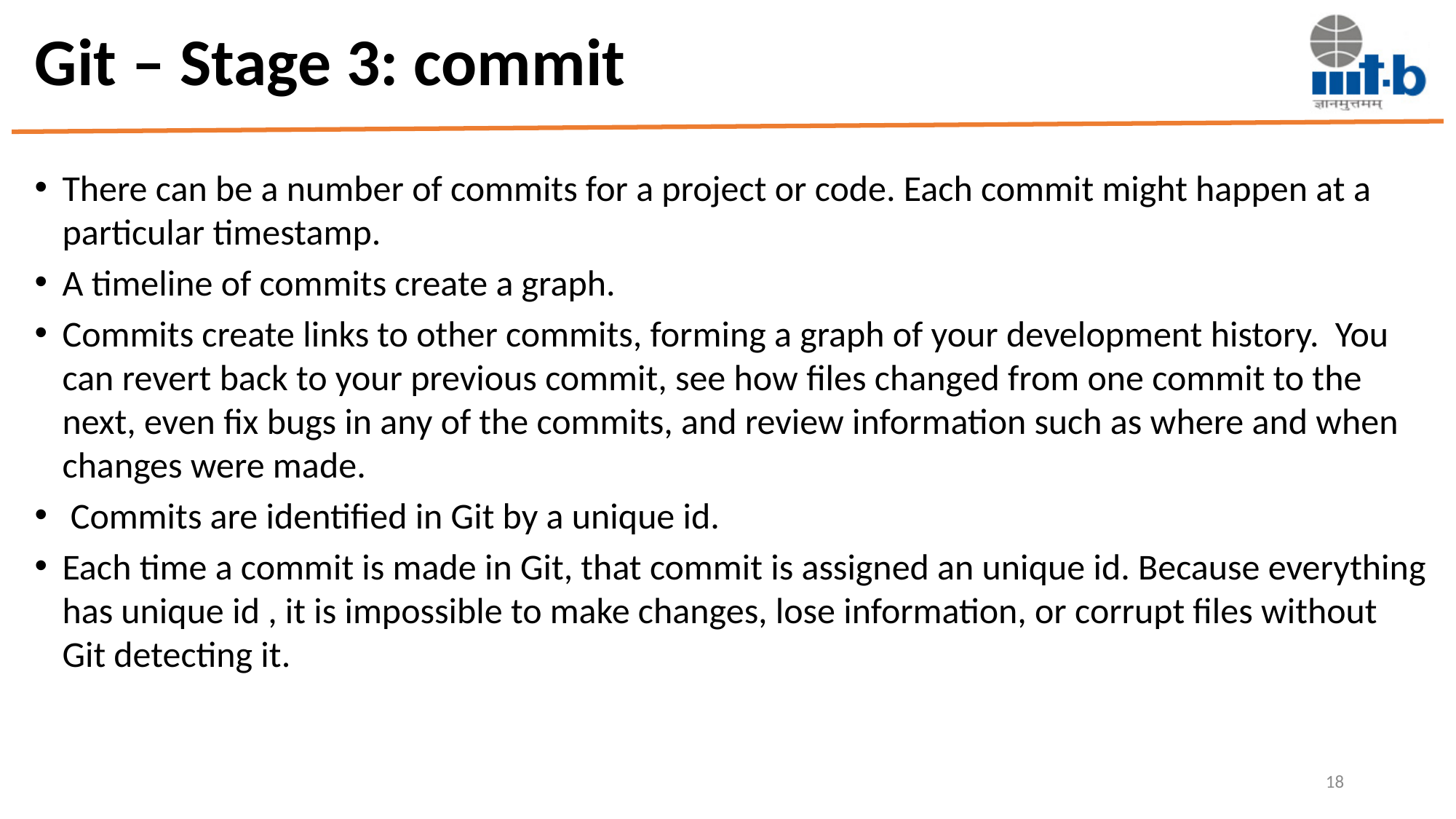

# Git – Stage 3: commit
There can be a number of commits for a project or code. Each commit might happen at a particular timestamp.
A timeline of commits create a graph.
Commits create links to other commits, forming a graph of your development history.  You can revert back to your previous commit, see how files changed from one commit to the next, even fix bugs in any of the commits, and review information such as where and when changes were made.
 Commits are identified in Git by a unique id.
Each time a commit is made in Git, that commit is assigned an unique id. Because everything has unique id , it is impossible to make changes, lose information, or corrupt files without Git detecting it.

18